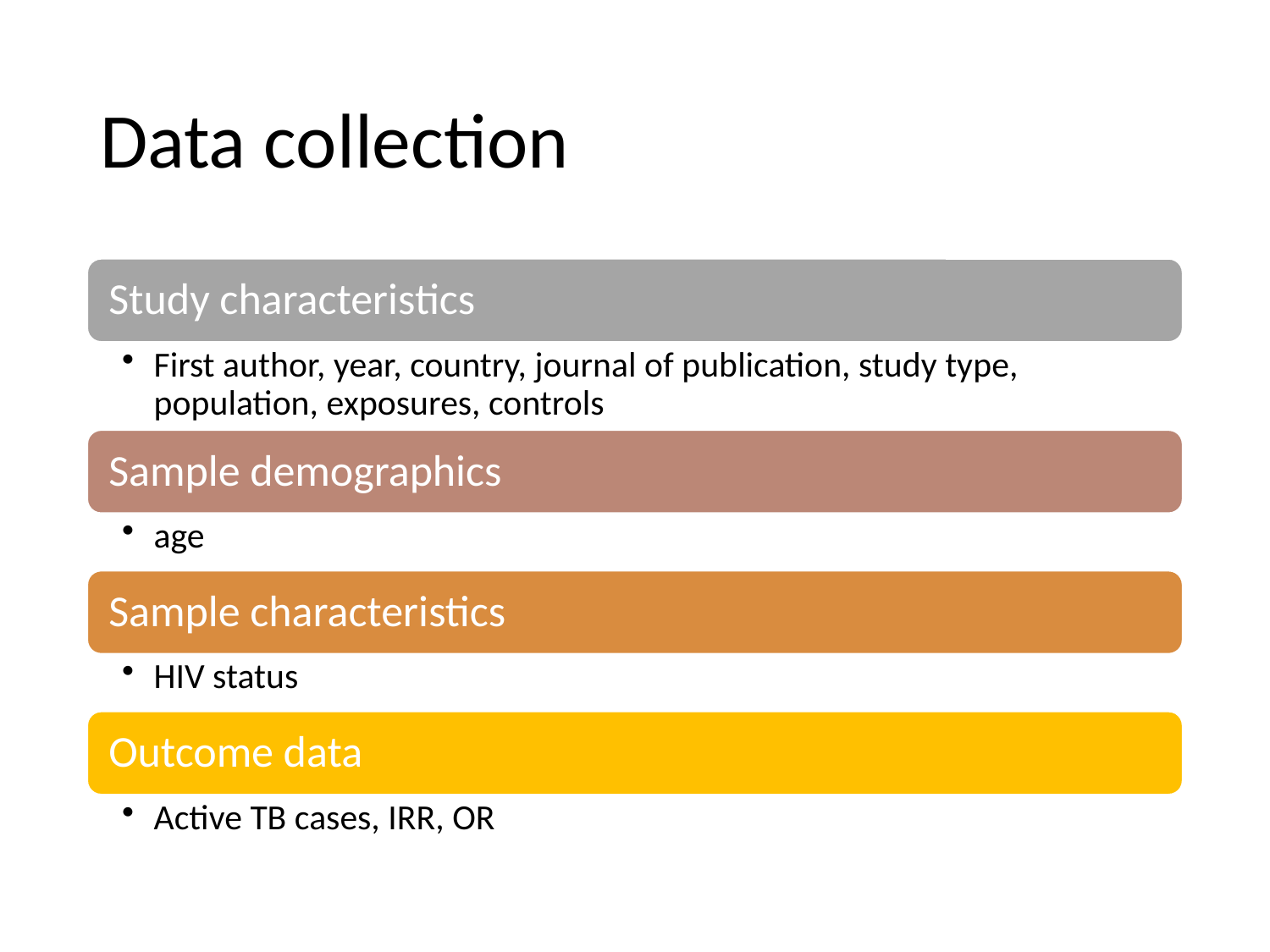

# Data collection
Study characteristics
First author, year, country, journal of publication, study type, population, exposures, controls
Sample demographics
age
Sample characteristics
HIV status
Outcome data
Active TB cases, IRR, OR